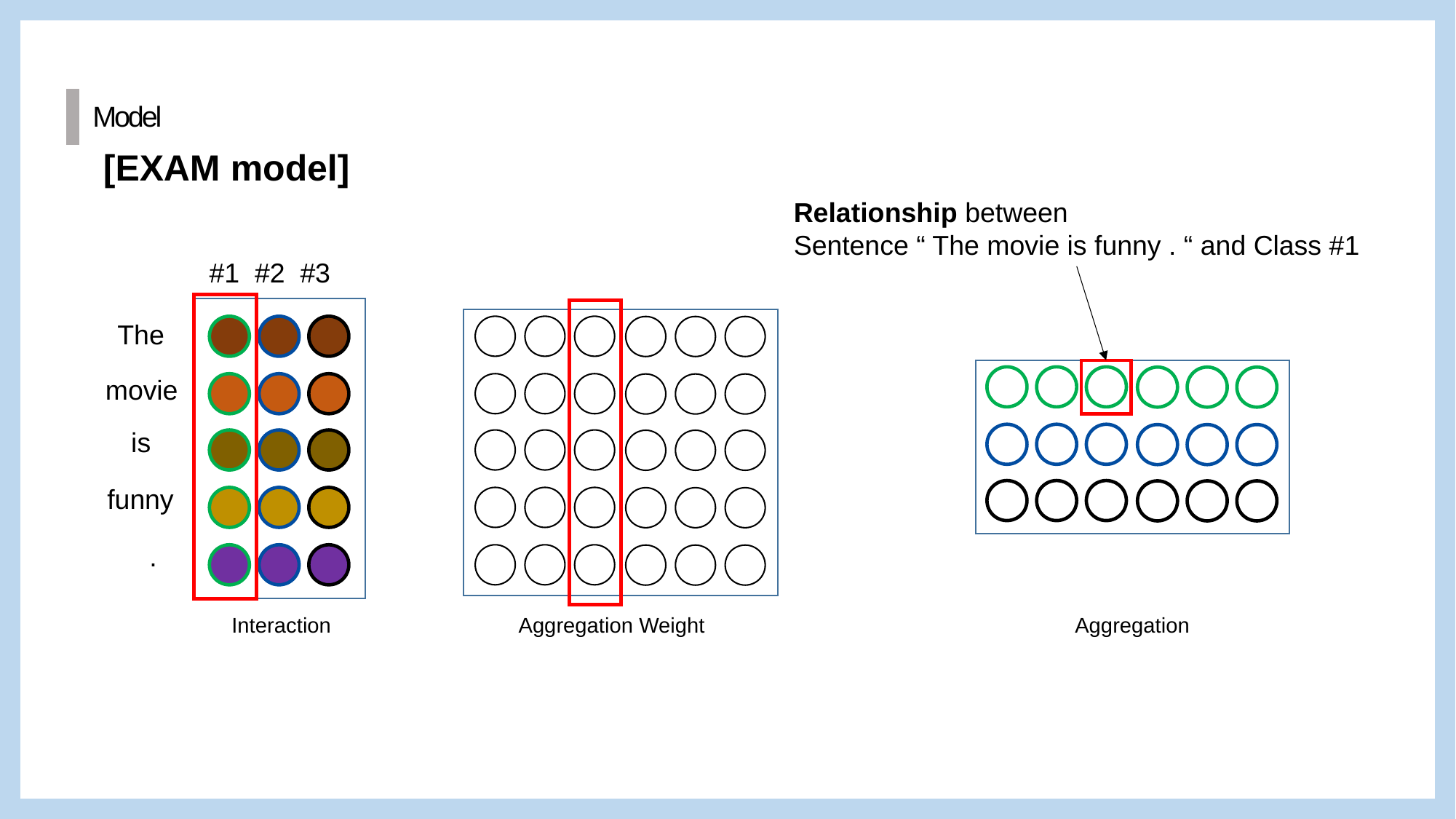

Model
[EXAM model]
Relationship between
Sentence “ The movie is funny . “ and Class #1
#1  #2  #3

The

movie

is

funny

.

Interaction
Aggregation
Aggregation Weight